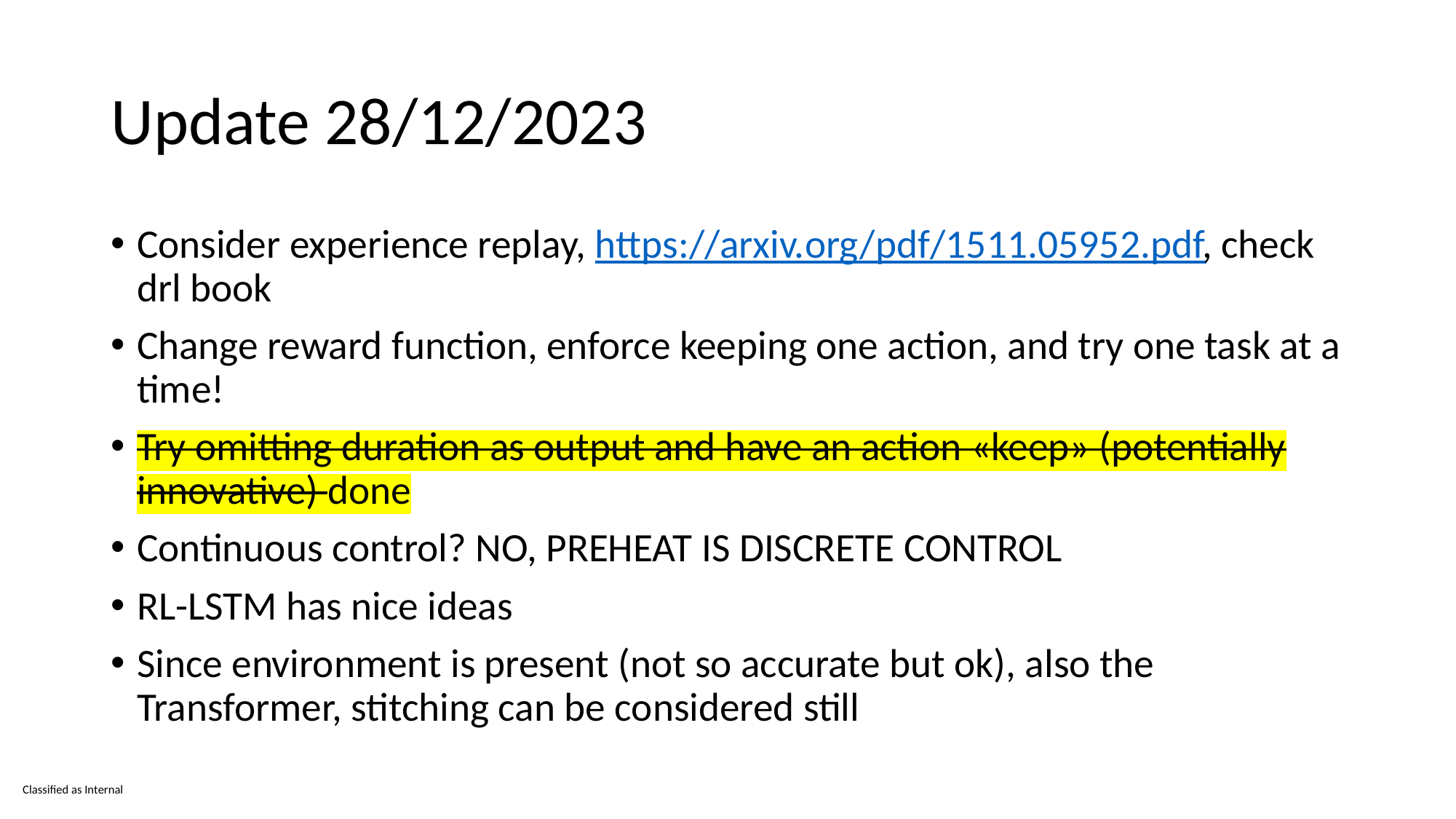

# Update 28/12/2023
Consider experience replay, https://arxiv.org/pdf/1511.05952.pdf, check drl book
Change reward function, enforce keeping one action, and try one task at a time!
Try omitting duration as output and have an action «keep» (potentially innovative) done
Continuous control? NO, PREHEAT IS DISCRETE CONTROL
RL-LSTM has nice ideas
Since environment is present (not so accurate but ok), also the Transformer, stitching can be considered still